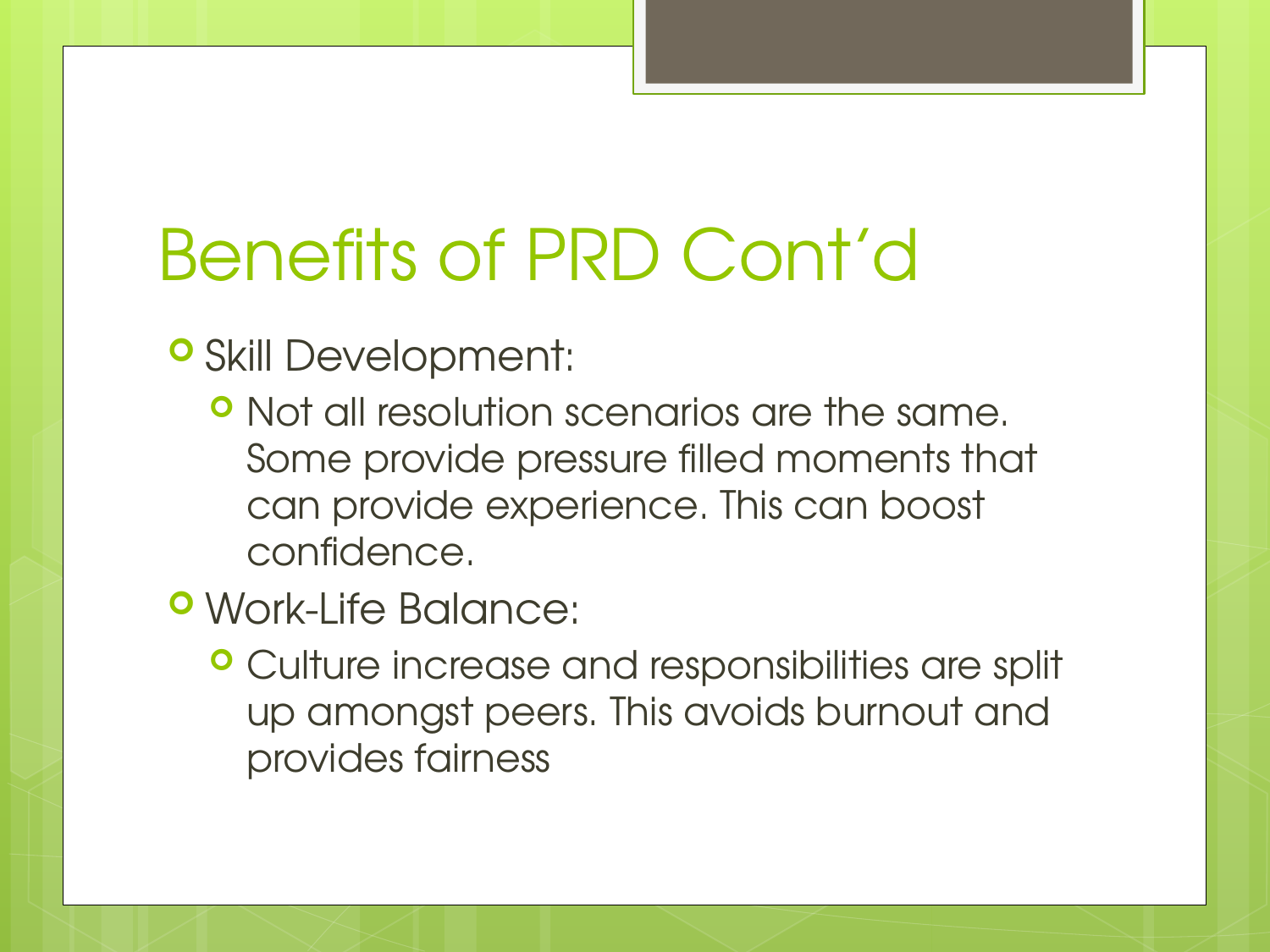

# Benefits of PRD Cont’d
Skill Development:
Not all resolution scenarios are the same. Some provide pressure filled moments that can provide experience. This can boost confidence.
Work-Life Balance:
Culture increase and responsibilities are split up amongst peers. This avoids burnout and provides fairness